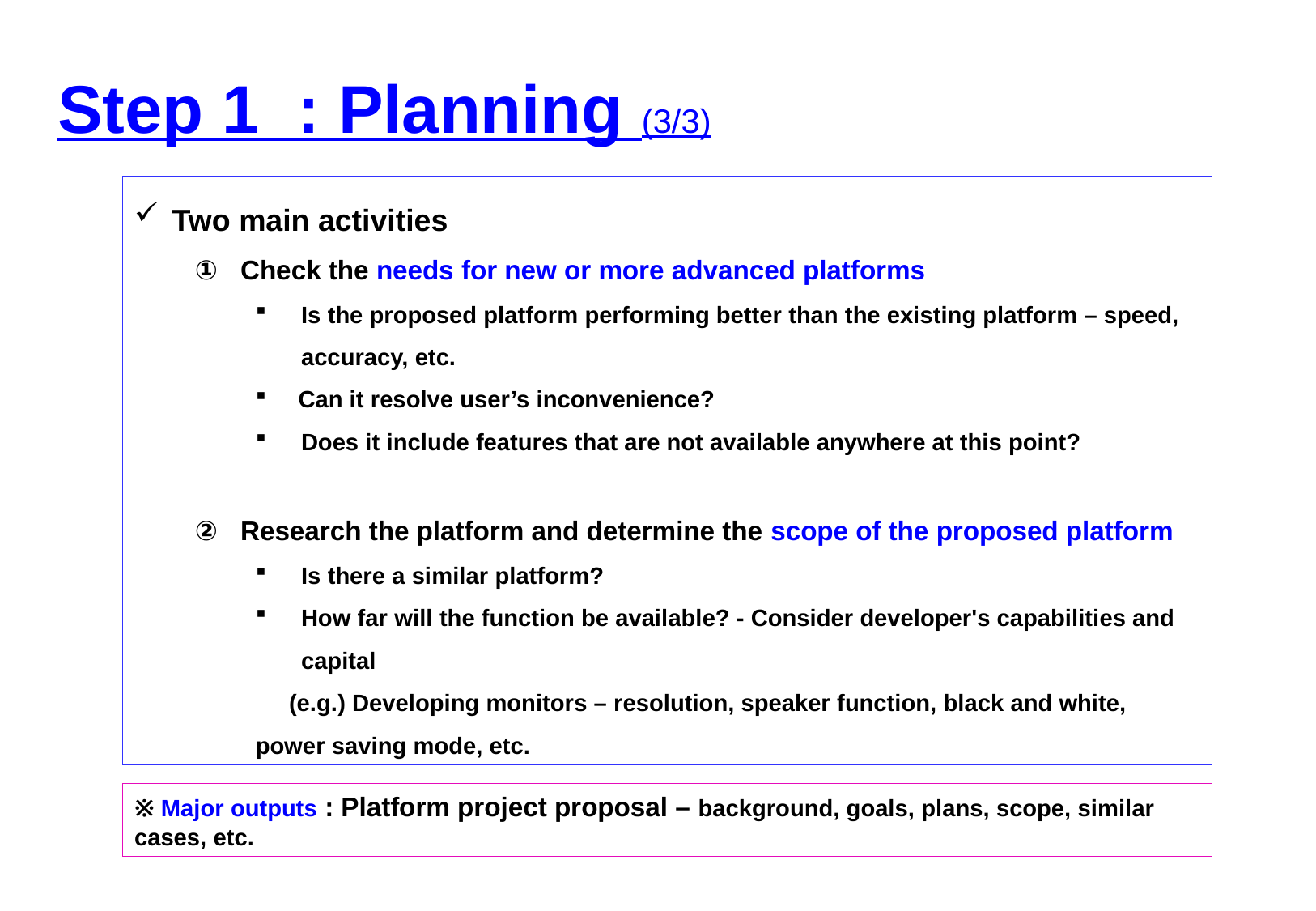

Step 1  : Planning (3/3)
Two main activities
Check the needs for new or more advanced platforms
Is the proposed platform performing better than the existing platform – speed, accuracy, etc.
   Can it resolve user’s inconvenience?
Does it include features that are not available anywhere at this point?

Research the platform and determine the scope of the proposed platform
Is there a similar platform?
How far will the function be available? - Consider developer's capabilities and capital
     (e.g.) Developing monitors – resolution, speaker function, black and white, power saving mode, etc.
※ Major outputs : Platform project proposal – background, goals, plans, scope, similar cases, etc.